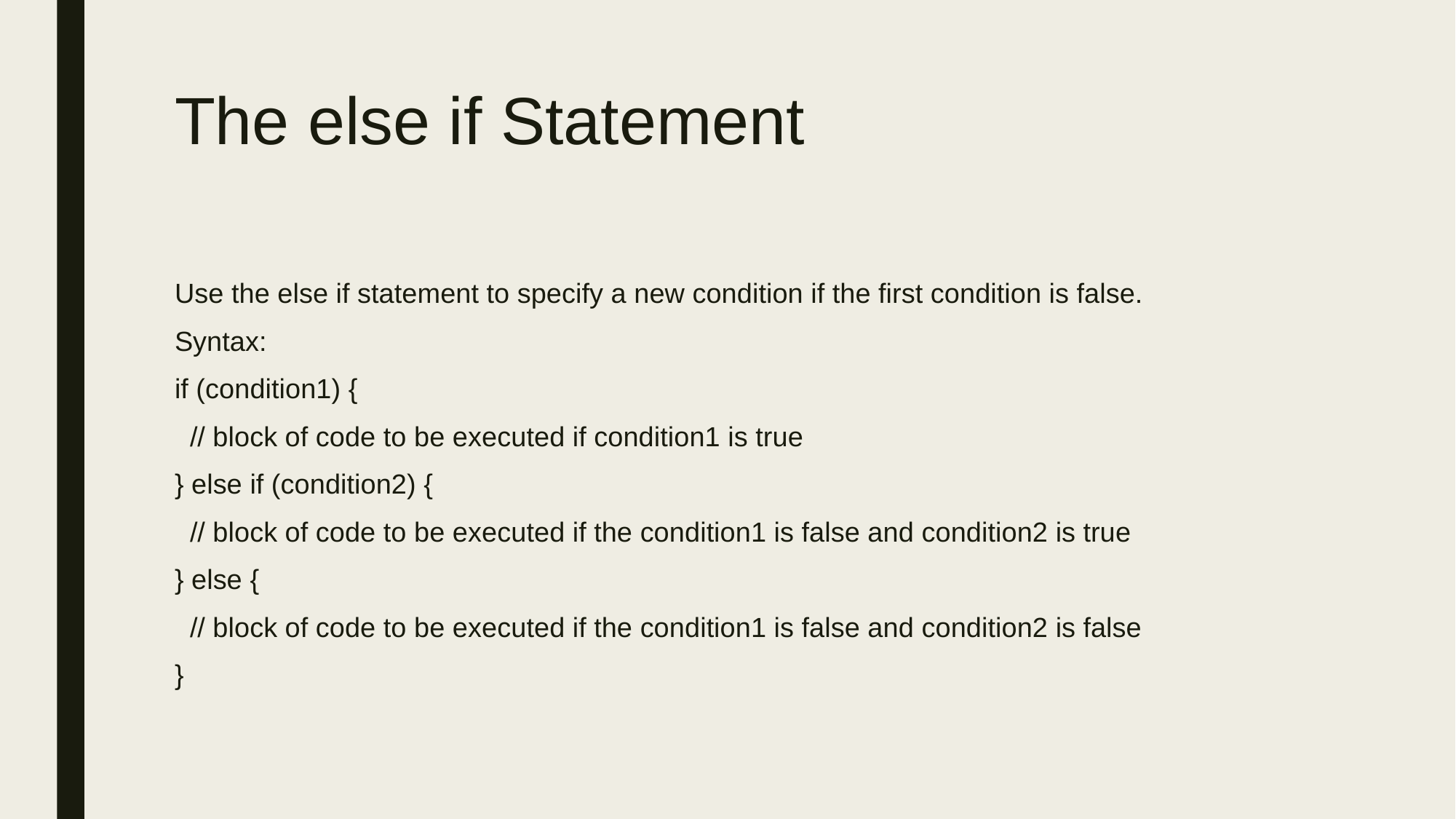

# The else if Statement
Use the else if statement to specify a new condition if the first condition is false.
Syntax:
if (condition1) {
  // block of code to be executed if condition1 is true
} else if (condition2) {
  // block of code to be executed if the condition1 is false and condition2 is true
} else {
  // block of code to be executed if the condition1 is false and condition2 is false
}